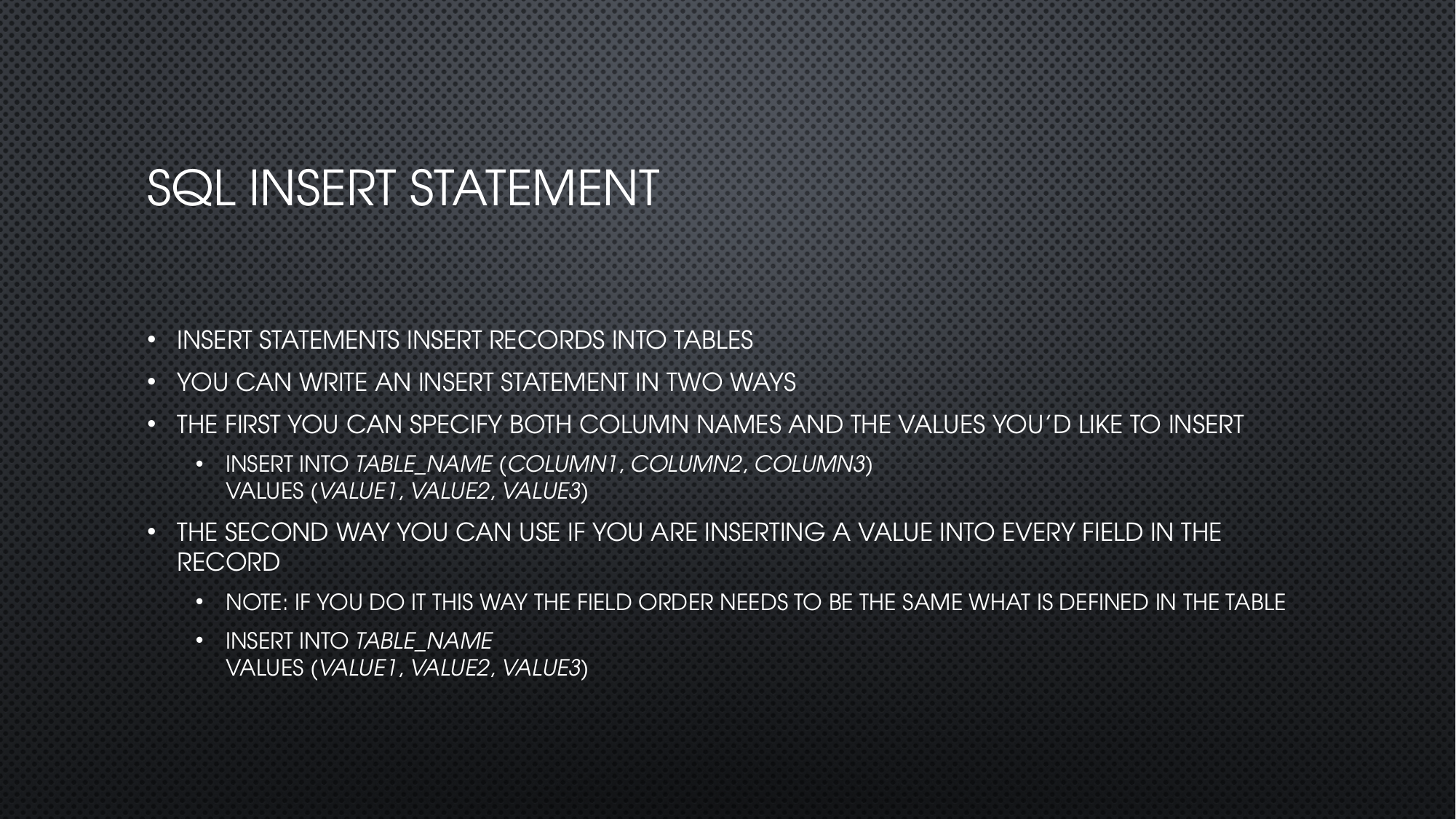

# SQL INSERT Statement
INSERT Statements insert records into tables
You can write an insert statement in two ways
The first you can specify both column names and the values you’d like to insert
INSERT INTO table_name (column1, column2, column3)
VALUES (value1, value2, value3)
The second way you can use if you are inserting a value into every field in the record
note: if you do it this way the field order needs to be the same what is defined in the table
INSERT INTO table_name
VALUES (value1, value2, value3)